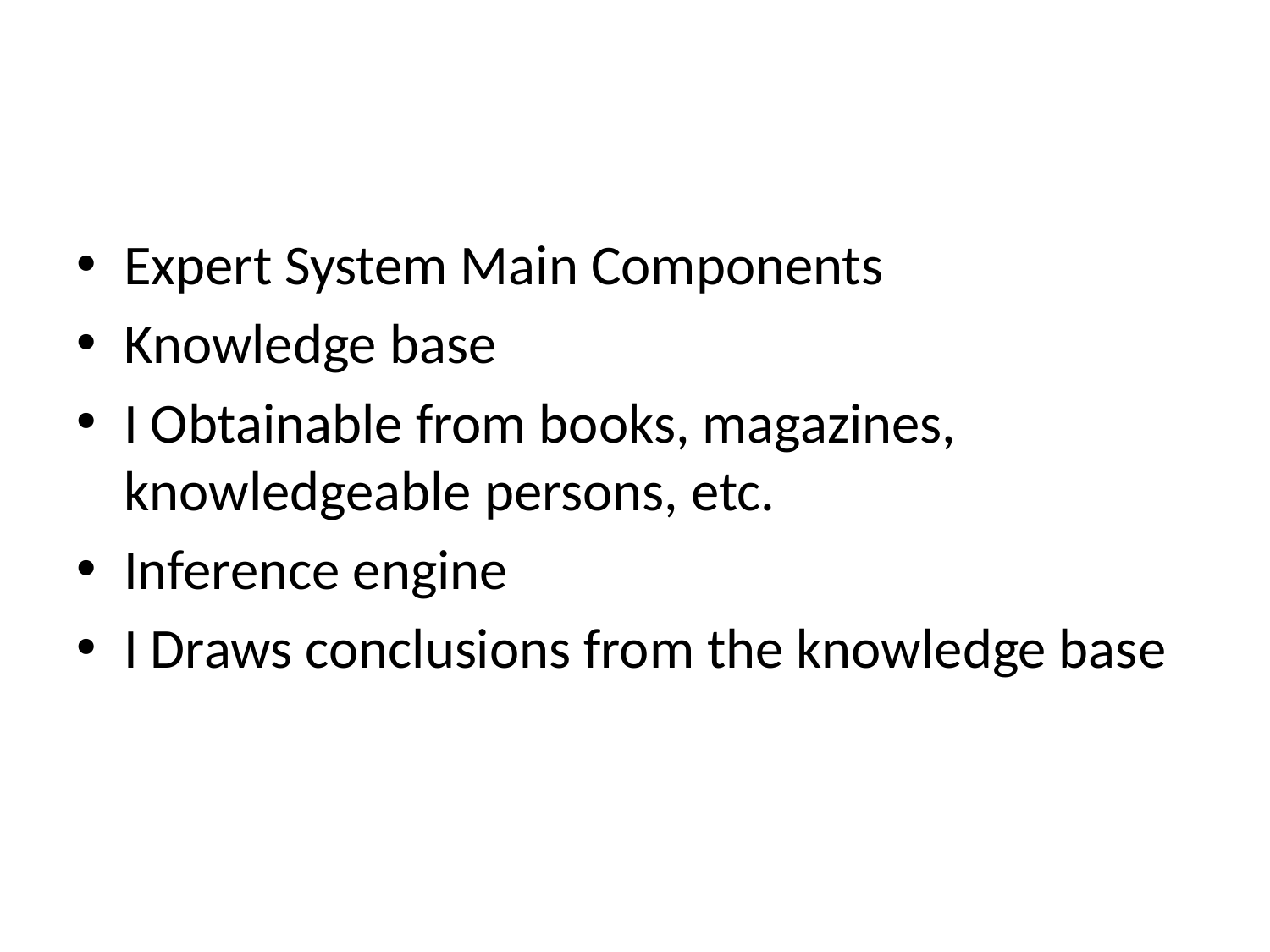

#
Expert System Main Components
Knowledge base
I Obtainable from books, magazines, knowledgeable persons, etc.
Inference engine
I Draws conclusions from the knowledge base